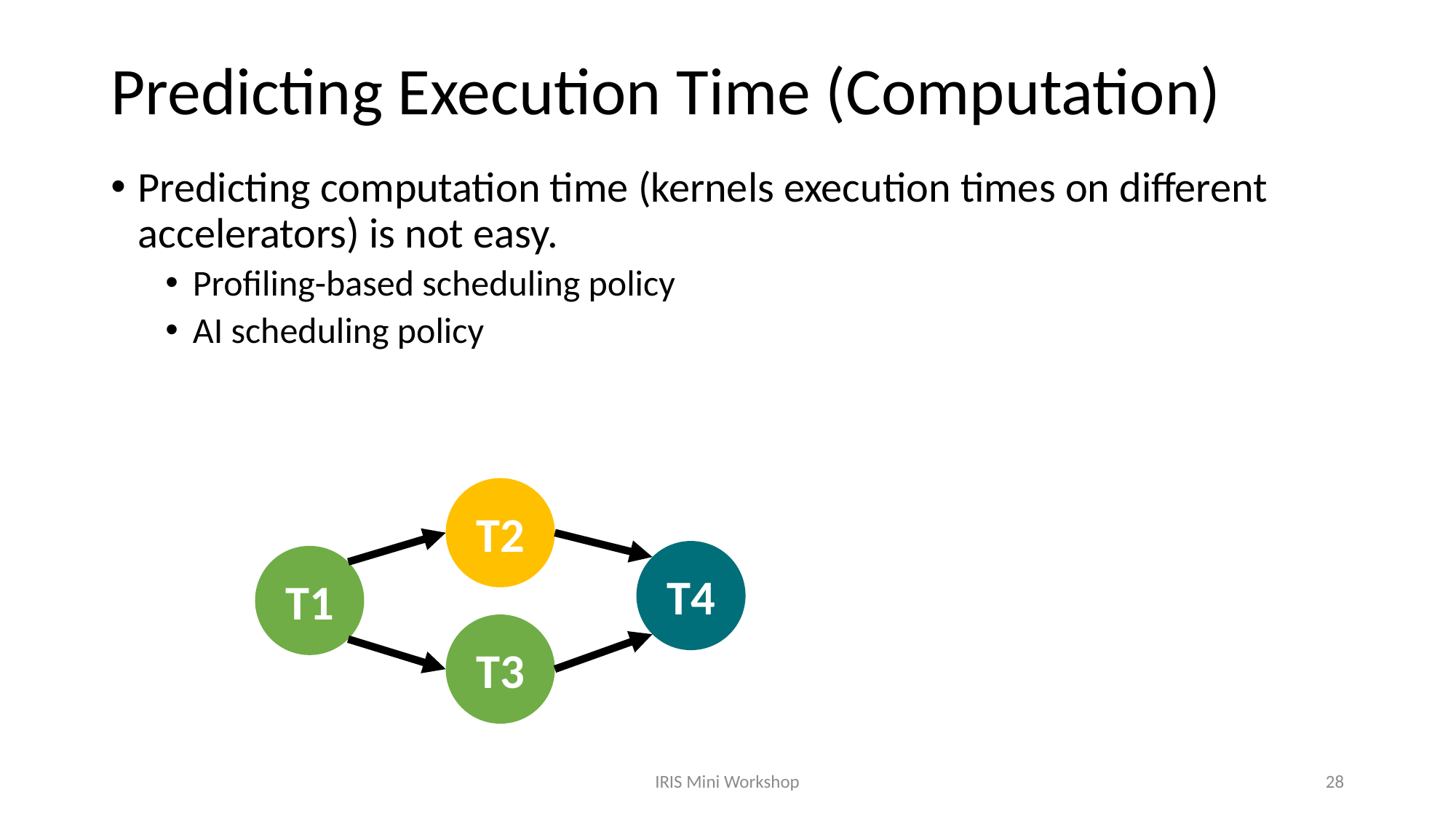

# Predicting Execution Time (Computation)
Predicting computation time (kernels execution times on different accelerators) is not easy.
Profiling-based scheduling policy
AI scheduling policy
T2
T4
T1
T3
IRIS Mini Workshop
28